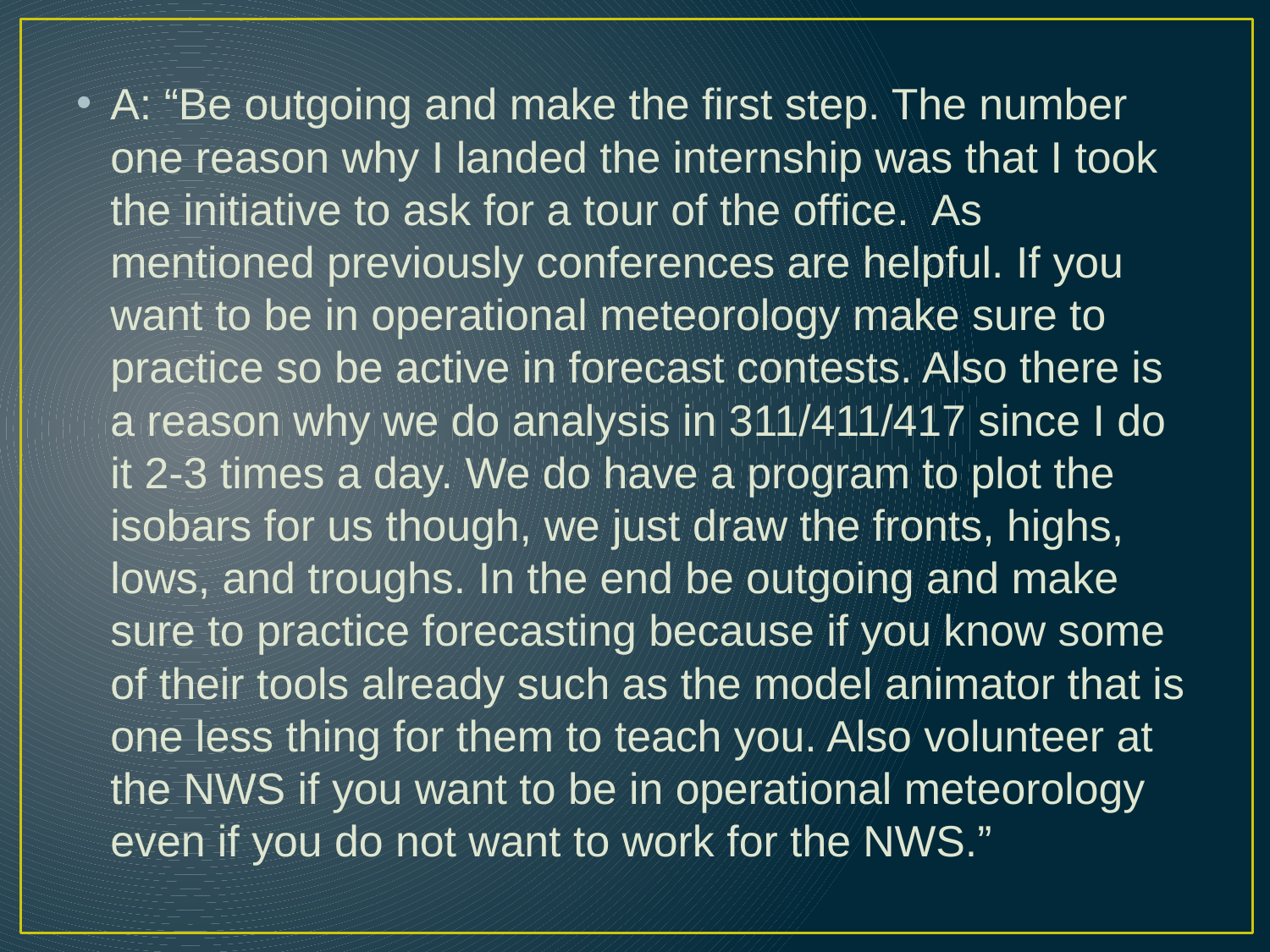

A: “Be outgoing and make the first step. The number one reason why I landed the internship was that I took the initiative to ask for a tour of the office.  As mentioned previously conferences are helpful. If you want to be in operational meteorology make sure to practice so be active in forecast contests. Also there is a reason why we do analysis in 311/411/417 since I do it 2-3 times a day. We do have a program to plot the isobars for us though, we just draw the fronts, highs, lows, and troughs. In the end be outgoing and make sure to practice forecasting because if you know some of their tools already such as the model animator that is one less thing for them to teach you. Also volunteer at the NWS if you want to be in operational meteorology even if you do not want to work for the NWS.”